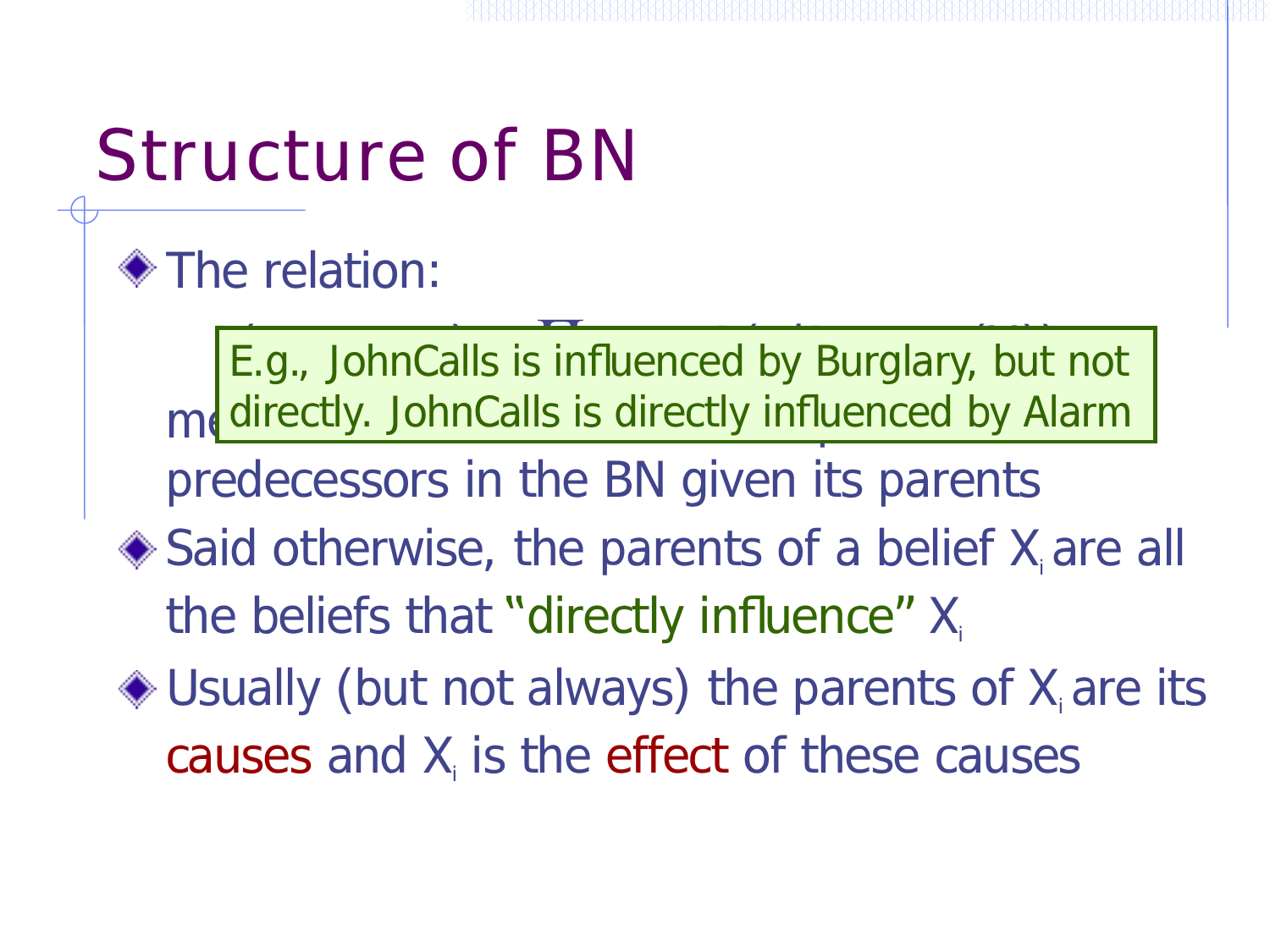

# Structure of BN
The relation:
   P(x1,x2,…,xn) = Πi=1,…,nP(xi|Parents(Xi))
means that each belief is independent of its predecessors in the BN given its parents
Said otherwise, the parents of a belief Xi are all the beliefs that “directly influence” Xi
Usually (but not always) the parents of Xi are its causes and Xi is the effect of these causes
E.g., JohnCalls is influenced by Burglary, but not
directly. JohnCalls is directly influenced by Alarm